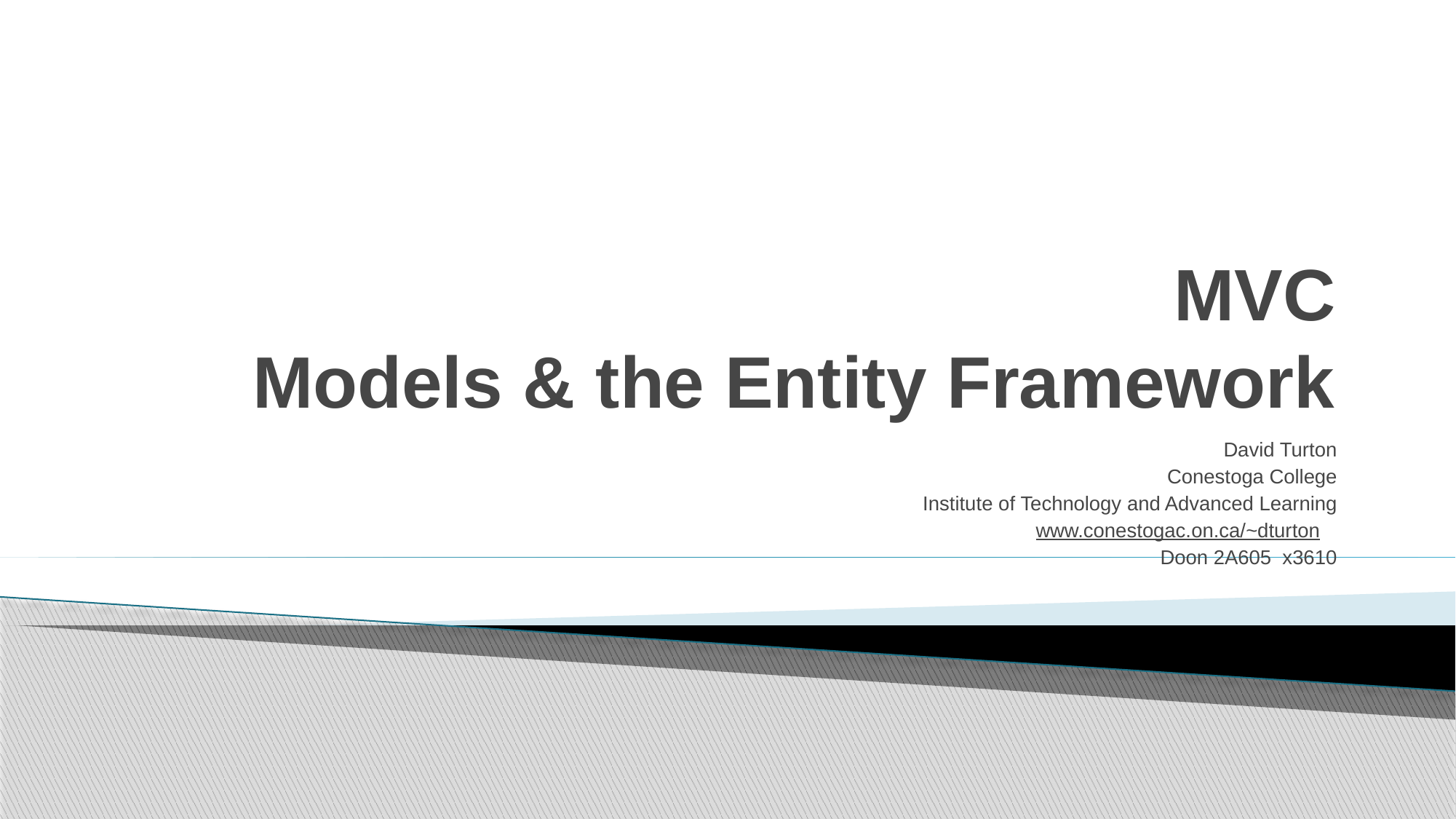

# MVC Models & the Entity Framework
David Turton
Conestoga College
Institute of Technology and Advanced Learning
www.conestogac.on.ca/~dturton
Doon 2A605  x3610